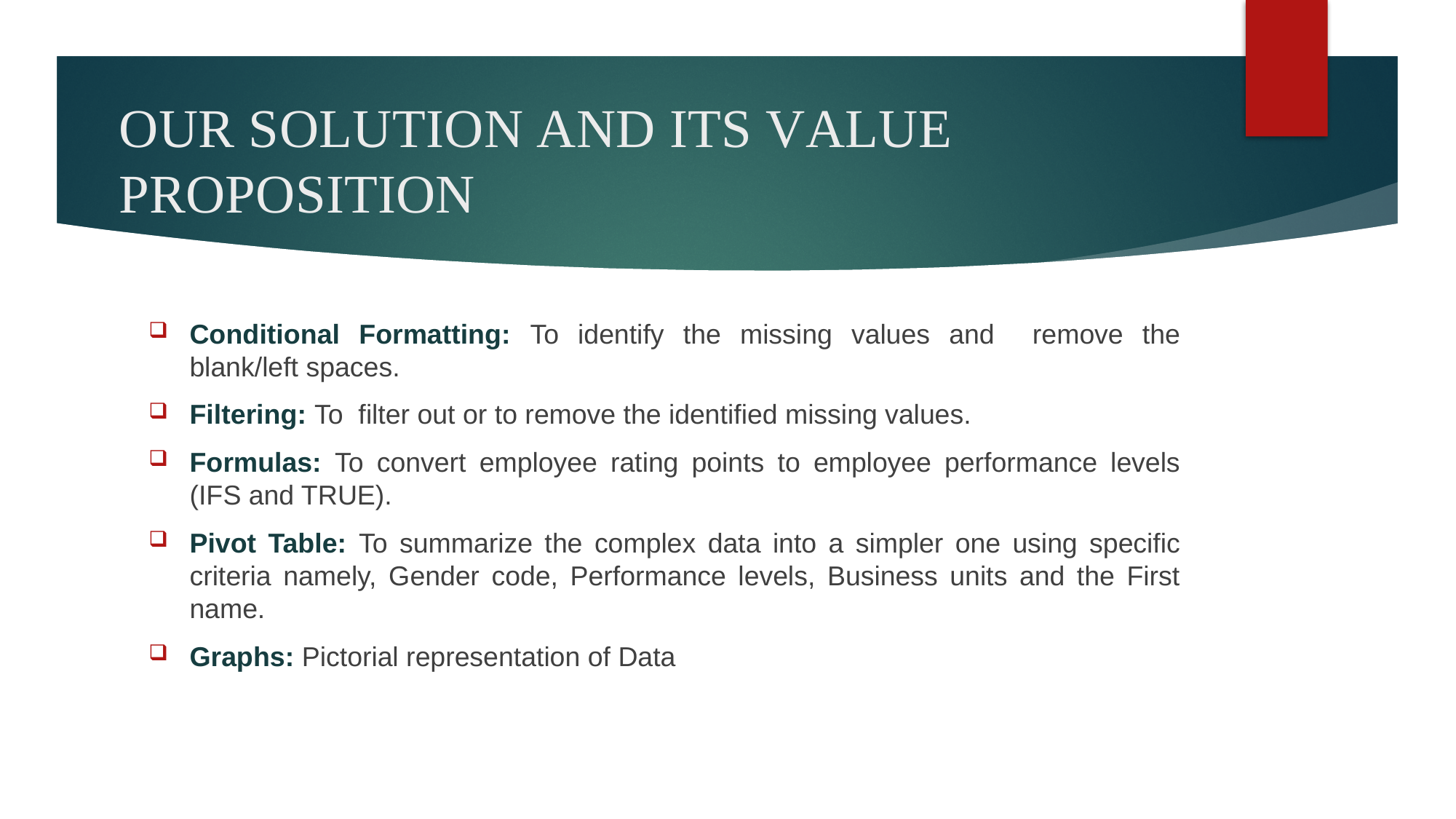

# OUR SOLUTION AND ITS VALUE PROPOSITION
Conditional Formatting: To identify the missing values and  remove the blank/left spaces.
Filtering: To  filter out or to remove the identified missing values.
Formulas: To convert employee rating points to employee performance levels (IFS and TRUE).
Pivot Table: To summarize the complex data into a simpler one using specific criteria namely, Gender code, Performance levels, Business units and the First name.
Graphs: Pictorial representation of Data